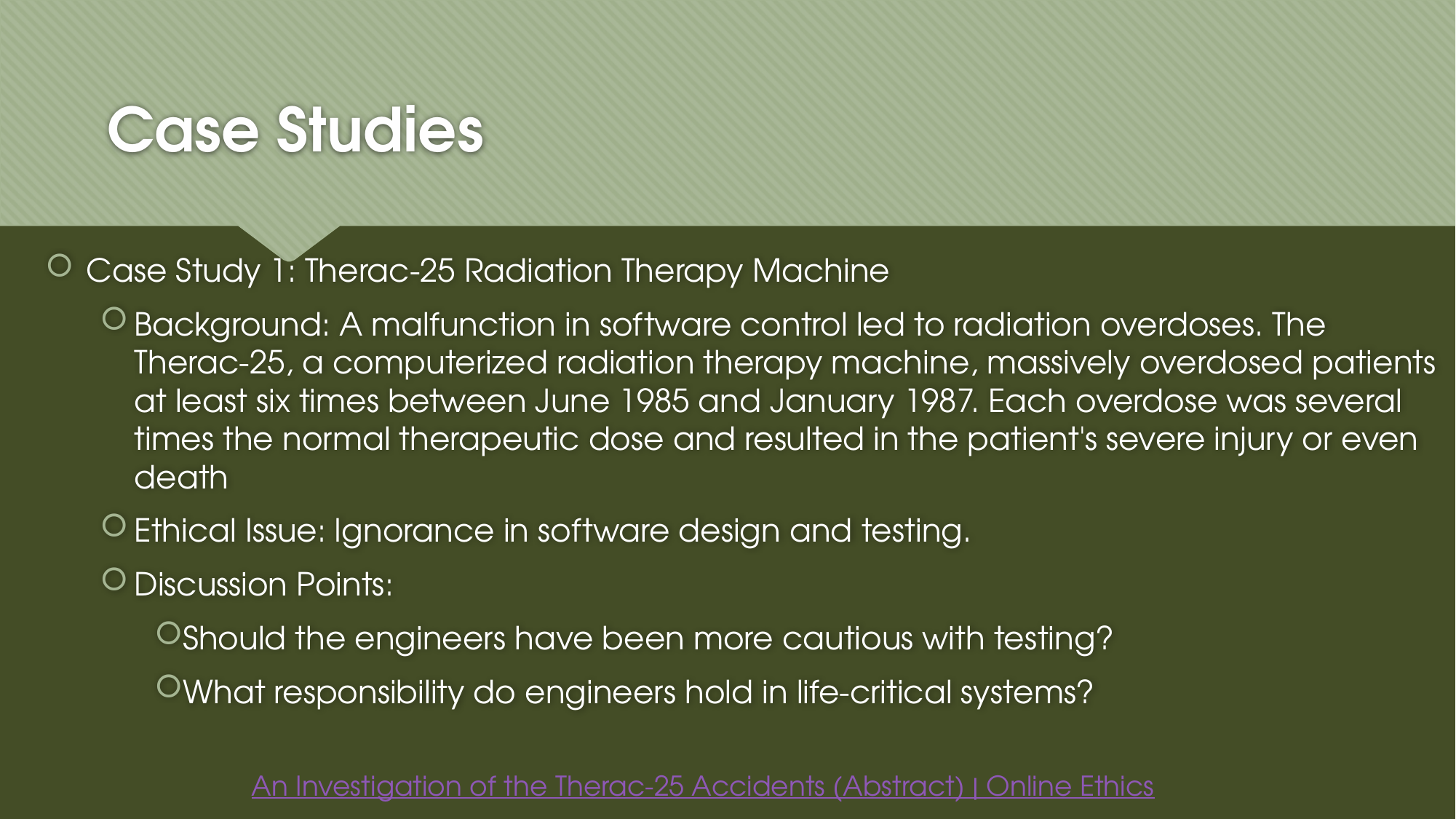

# Case Studies
Case Study 1: Therac-25 Radiation Therapy Machine
Background: A malfunction in software control led to radiation overdoses. The Therac-25, a computerized radiation therapy machine, massively overdosed patients at least six times between June 1985 and January 1987. Each overdose was several times the normal therapeutic dose and resulted in the patient's severe injury or even death
Ethical Issue: Ignorance in software design and testing.
Discussion Points:
Should the engineers have been more cautious with testing?
What responsibility do engineers hold in life-critical systems?

An Investigation of the Therac-25 Accidents (Abstract) | Online Ethics